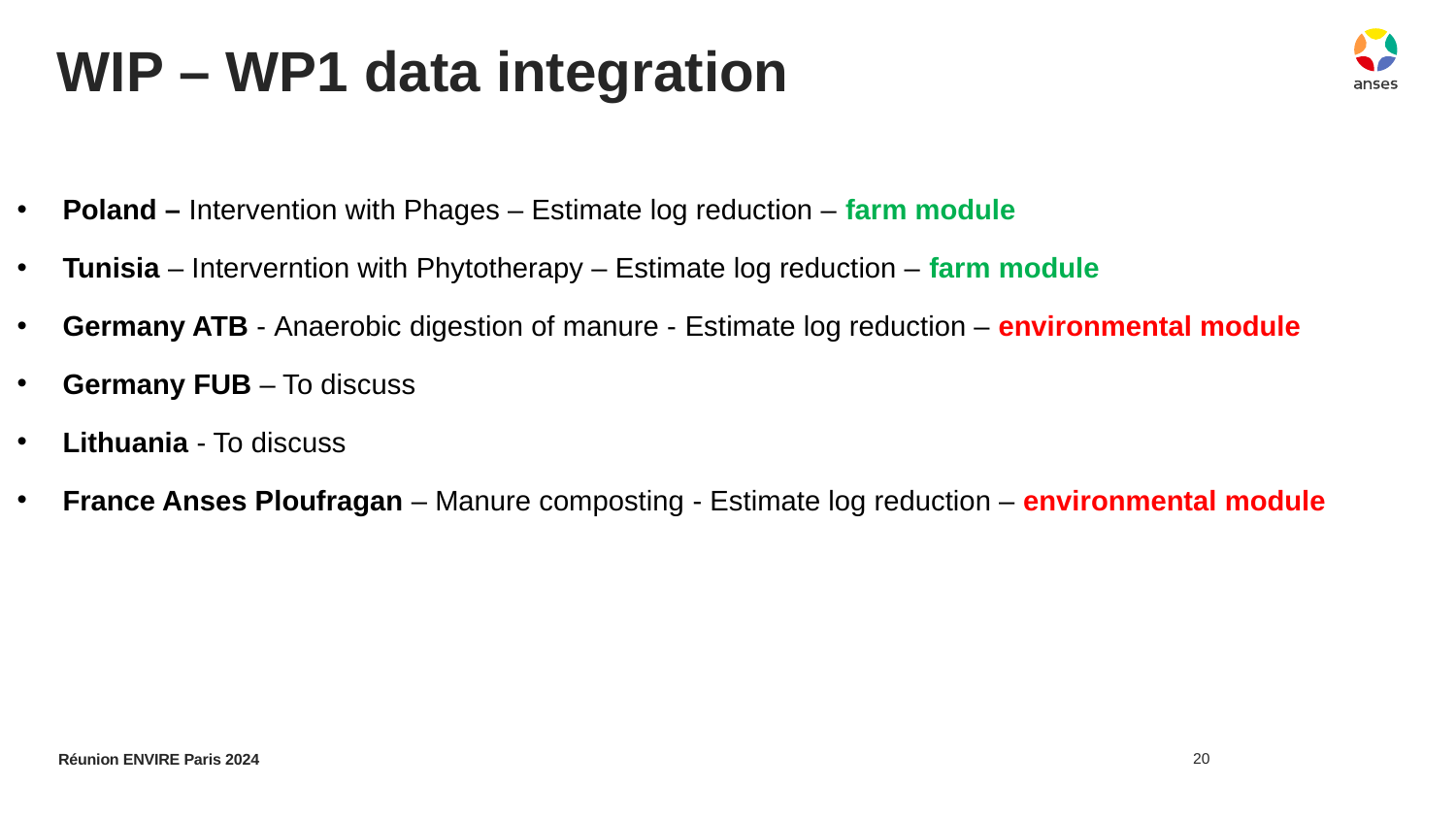

# WIP – WP1 data integration
Poland – Intervention with Phages – Estimate log reduction – farm module
Tunisia – Interverntion with Phytotherapy – Estimate log reduction – farm module
Germany ATB - Anaerobic digestion of manure - Estimate log reduction – environmental module
Germany FUB – To discuss
Lithuania - To discuss
France Anses Ploufragan – Manure composting - Estimate log reduction – environmental module

20
Réunion ENVIRE Paris 2024